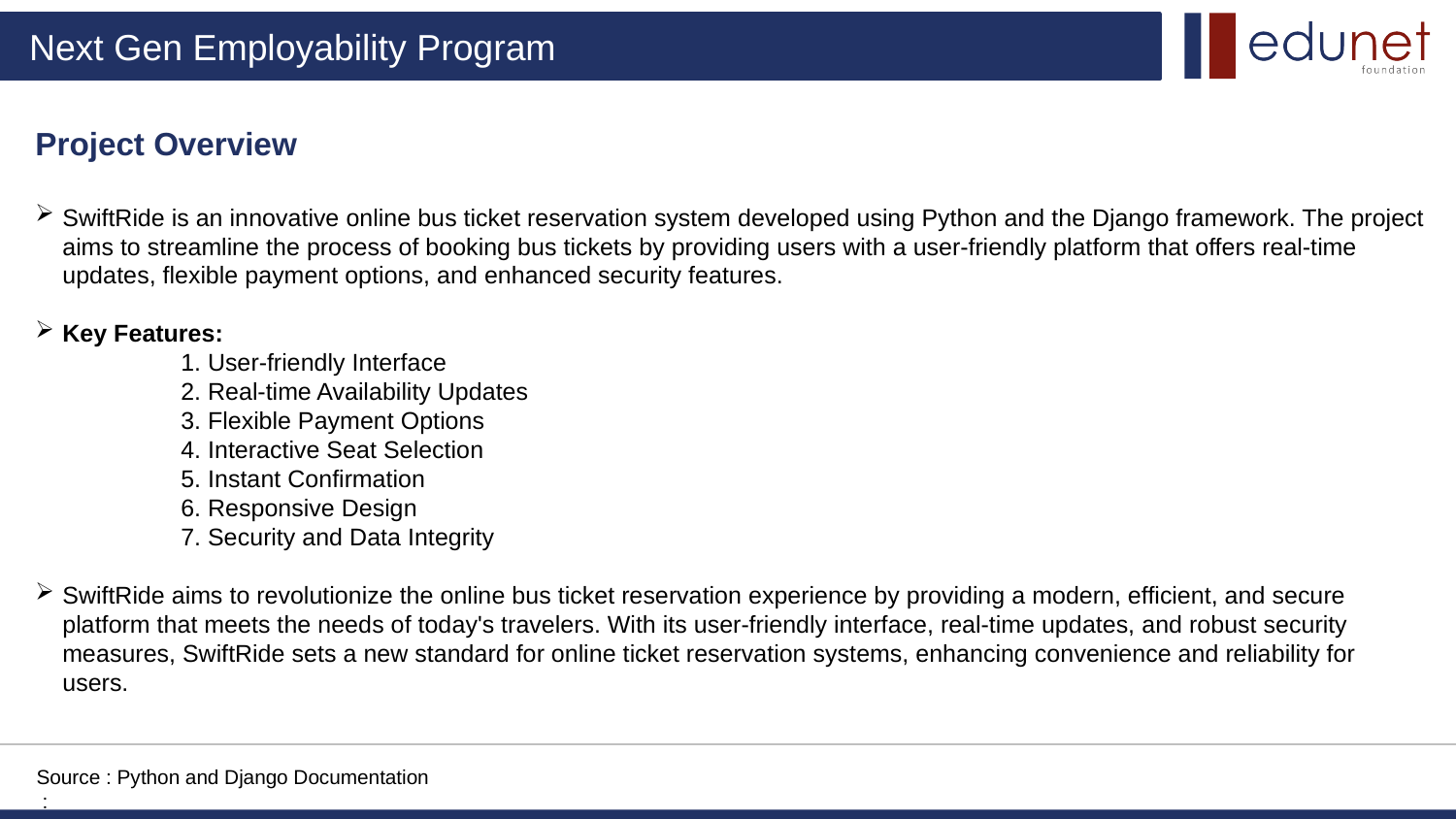

Project Overview
SwiftRide is an innovative online bus ticket reservation system developed using Python and the Django framework. The project aims to streamline the process of booking bus tickets by providing users with a user-friendly platform that offers real-time updates, flexible payment options, and enhanced security features.

Key Features:
	1. User-friendly Interface
	2. Real-time Availability Updates
	3. Flexible Payment Options
	4. Interactive Seat Selection
	5. Instant Confirmation
	6. Responsive Design
	7. Security and Data Integrity

SwiftRide aims to revolutionize the online bus ticket reservation experience by providing a modern, efficient, and secure platform that meets the needs of today's travelers. With its user-friendly interface, real-time updates, and robust security measures, SwiftRide sets a new standard for online ticket reservation systems, enhancing convenience and reliability for users.
Source : Python and Django Documentation
 :